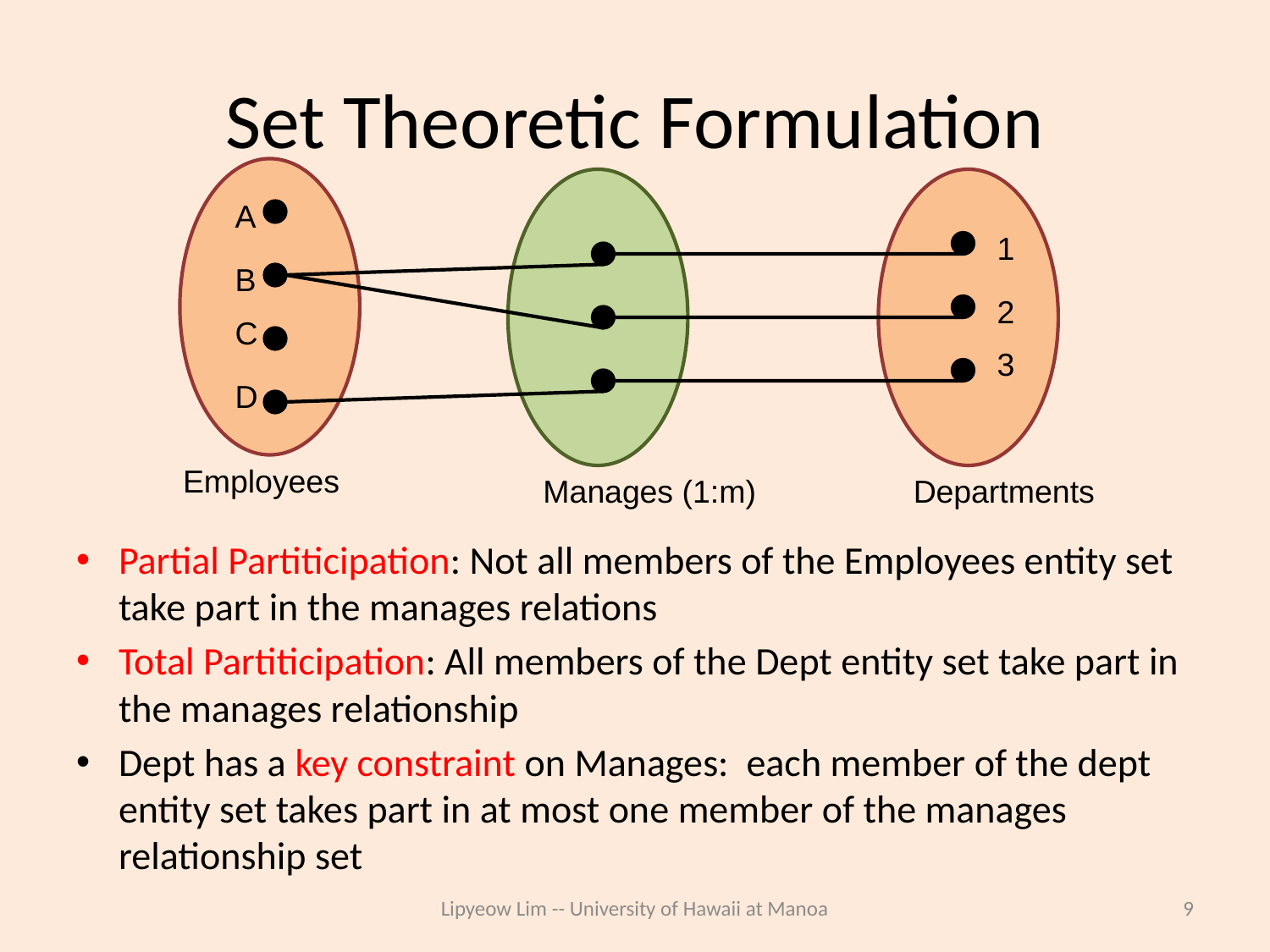

# Set Theoretic Formulation

A

1

B

2

C

3

D

Employees
Manages (1:m)
Departments
Partial Partiticipation: Not all members of the Employees entity set take part in the manages relations
Total Partiticipation: All members of the Dept entity set take part in the manages relationship
Dept has a key constraint on Manages:  each member of the dept entity set takes part in at most one member of the manages relationship set

Lipyeow Lim -- University of Hawaii at Manoa
9